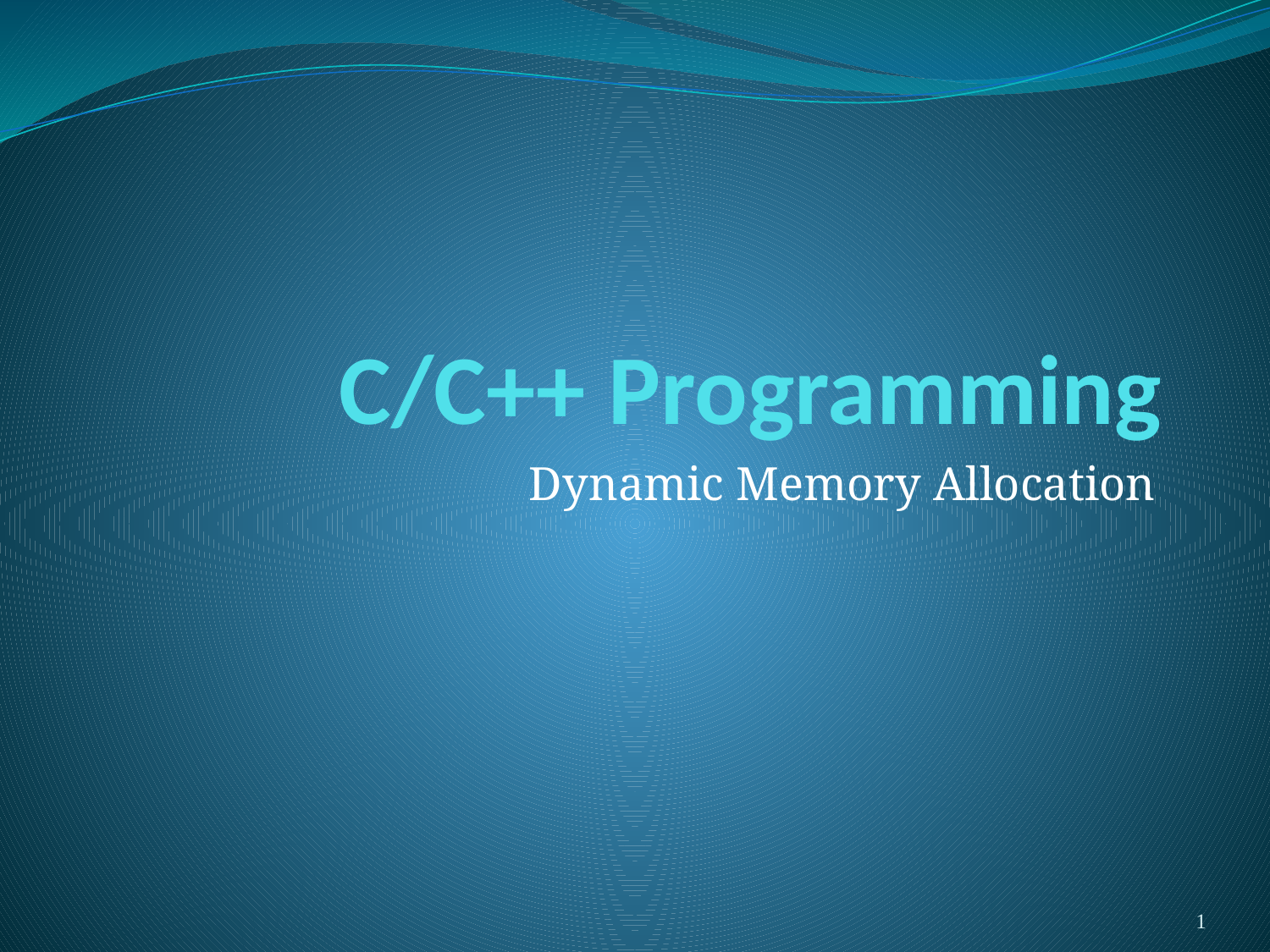

# C/C++ Programming
Dynamic Memory Allocation
1